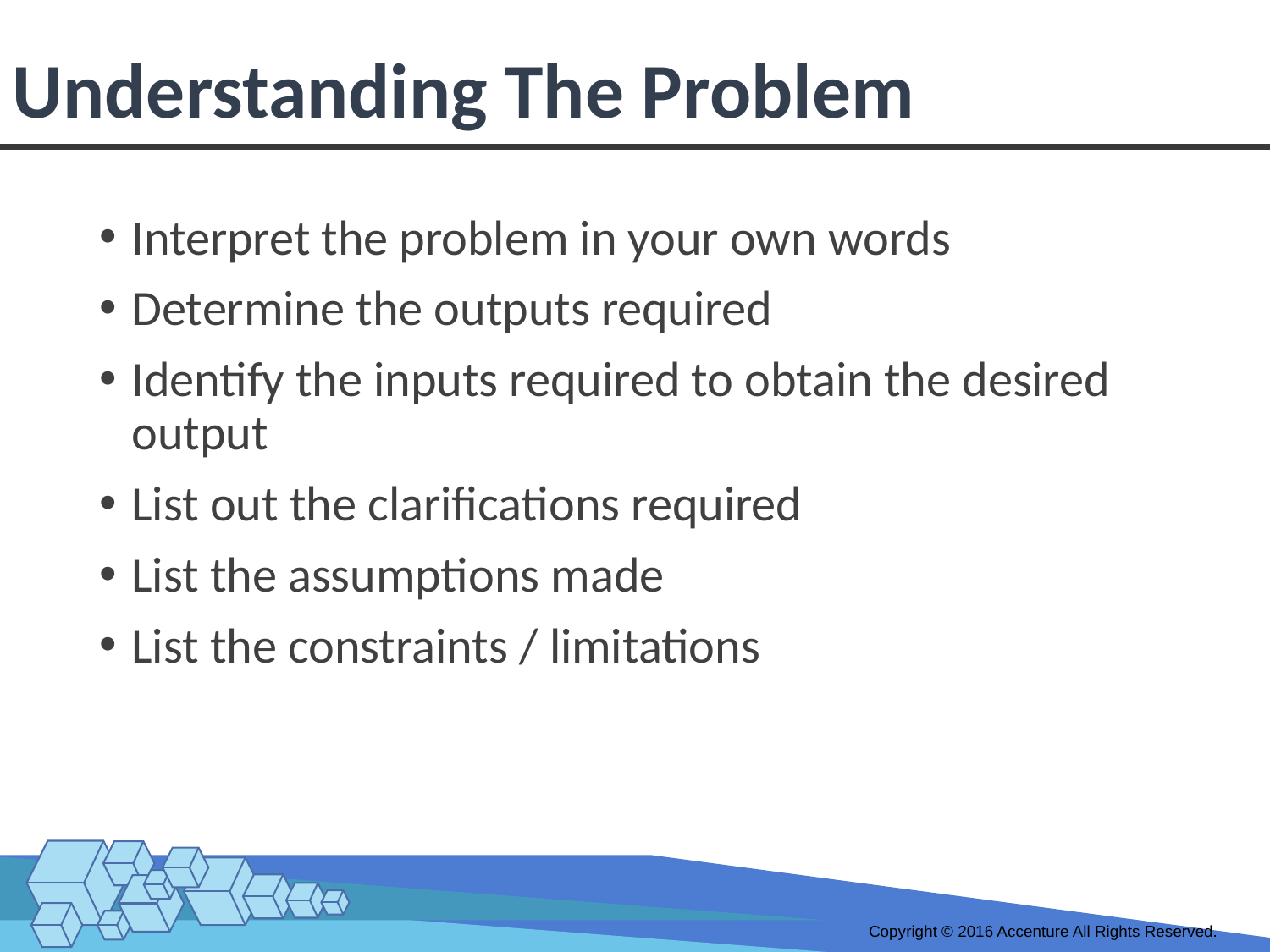

# Understanding The Problem
Interpret the problem in your own words
Determine the outputs required
Identify the inputs required to obtain the desired output
List out the clarifications required
List the assumptions made
List the constraints / limitations